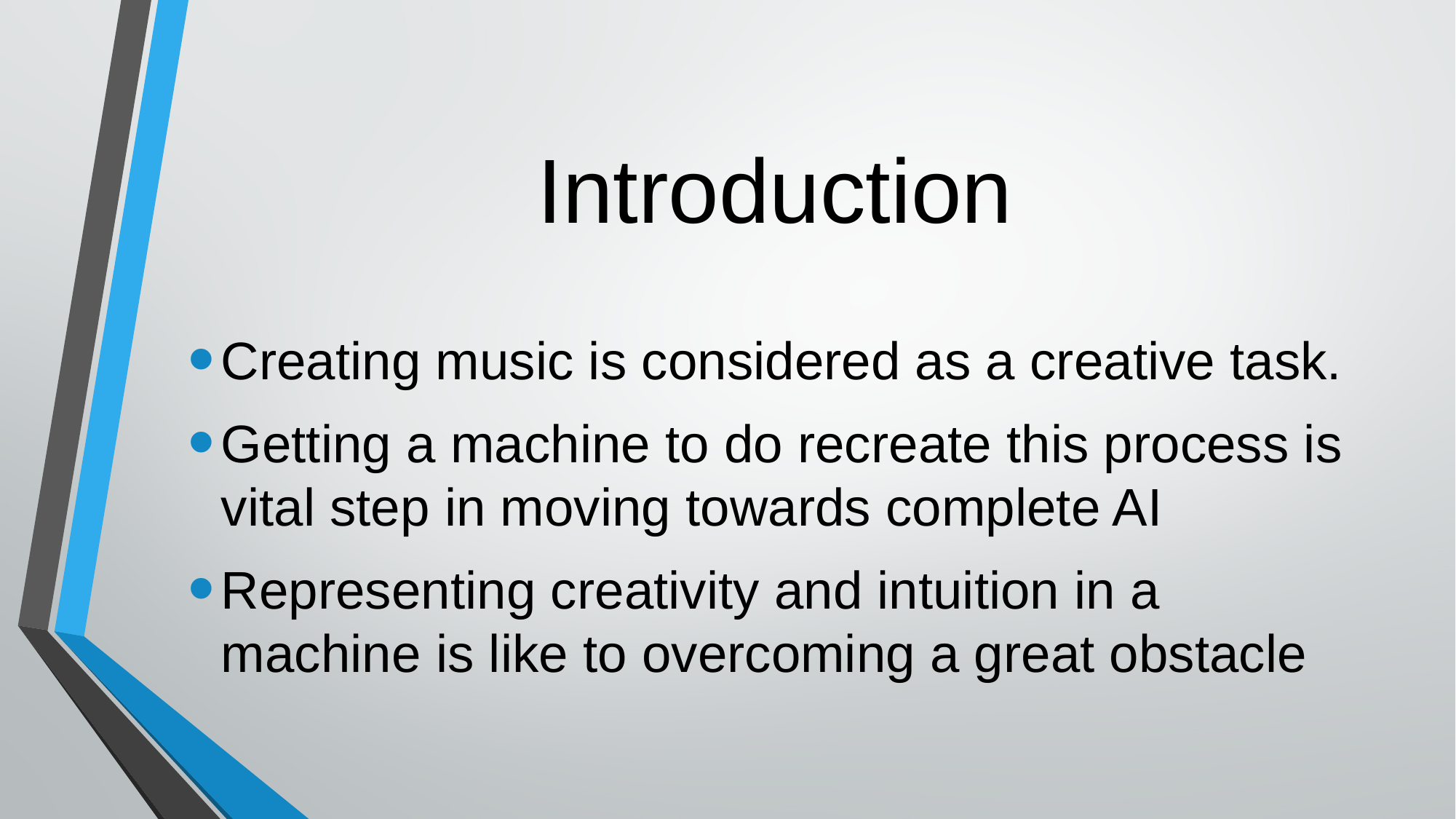

# Introduction
Creating music is considered as a creative task.
Getting a machine to do recreate this process is vital step in moving towards complete AI
Representing creativity and intuition in a machine is like to overcoming a great obstacle